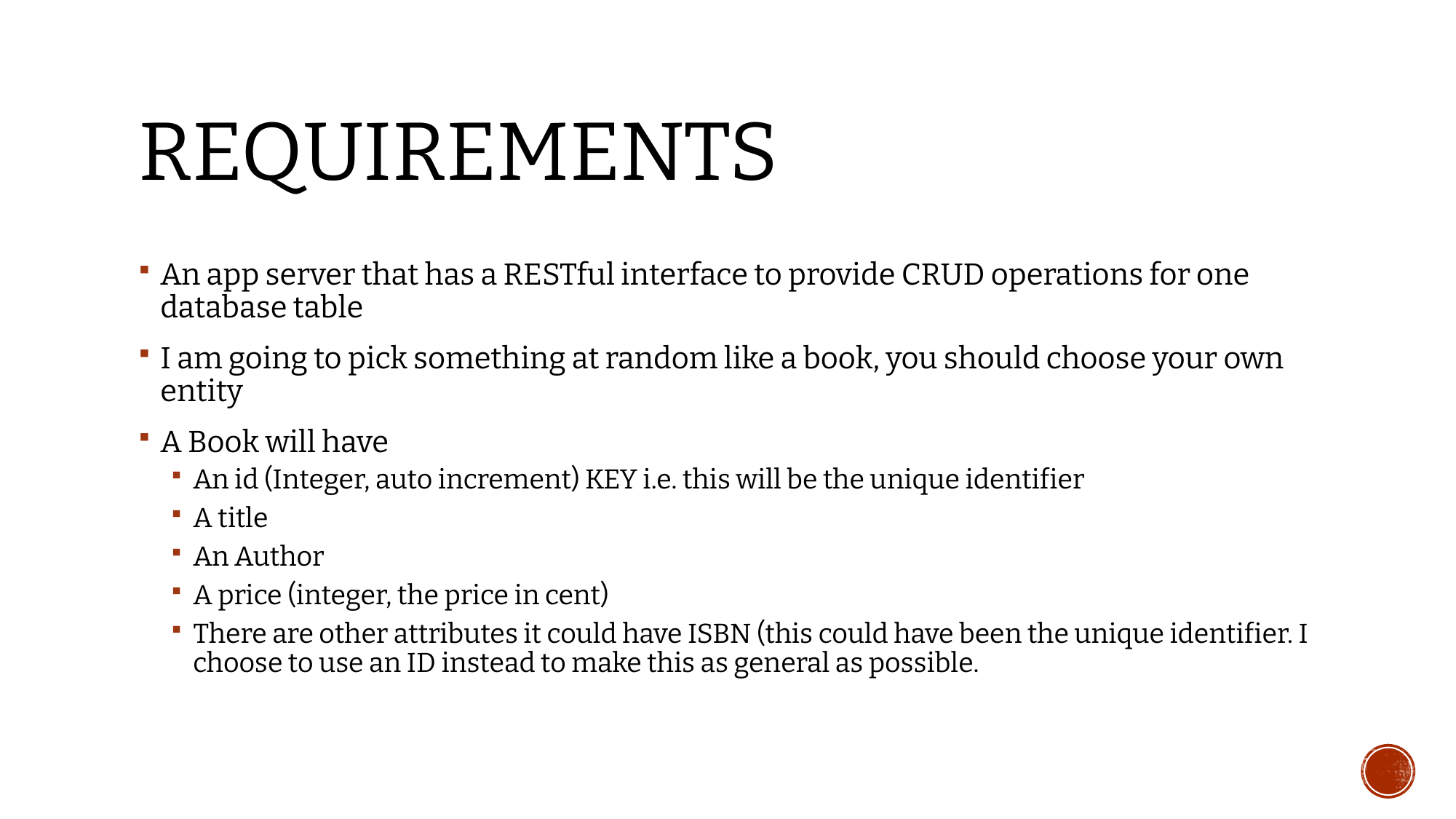

# Requirements
An app server that has a RESTful interface to provide CRUD operations for one database table
I am going to pick something at random like a book, you should choose your own entity
A Book will have
An id (Integer, auto increment) KEY i.e. this will be the unique identifier
A title
An Author
A price (integer, the price in cent)
There are other attributes it could have ISBN (this could have been the unique identifier. I choose to use an ID instead to make this as general as possible.